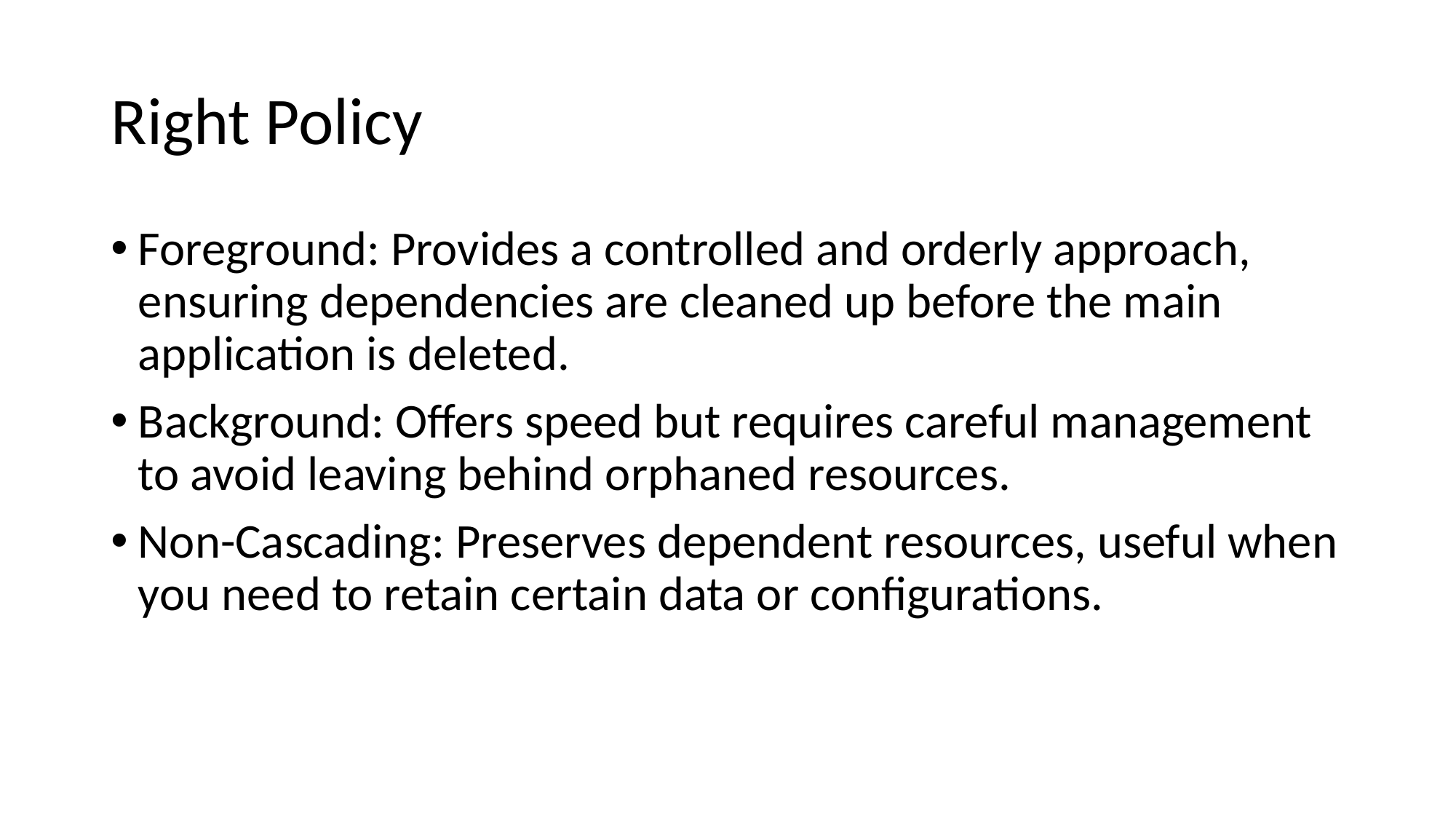

# Right Policy
Foreground: Provides a controlled and orderly approach, ensuring dependencies are cleaned up before the main application is deleted.
Background: Offers speed but requires careful management to avoid leaving behind orphaned resources.
Non-Cascading: Preserves dependent resources, useful when you need to retain certain data or configurations.